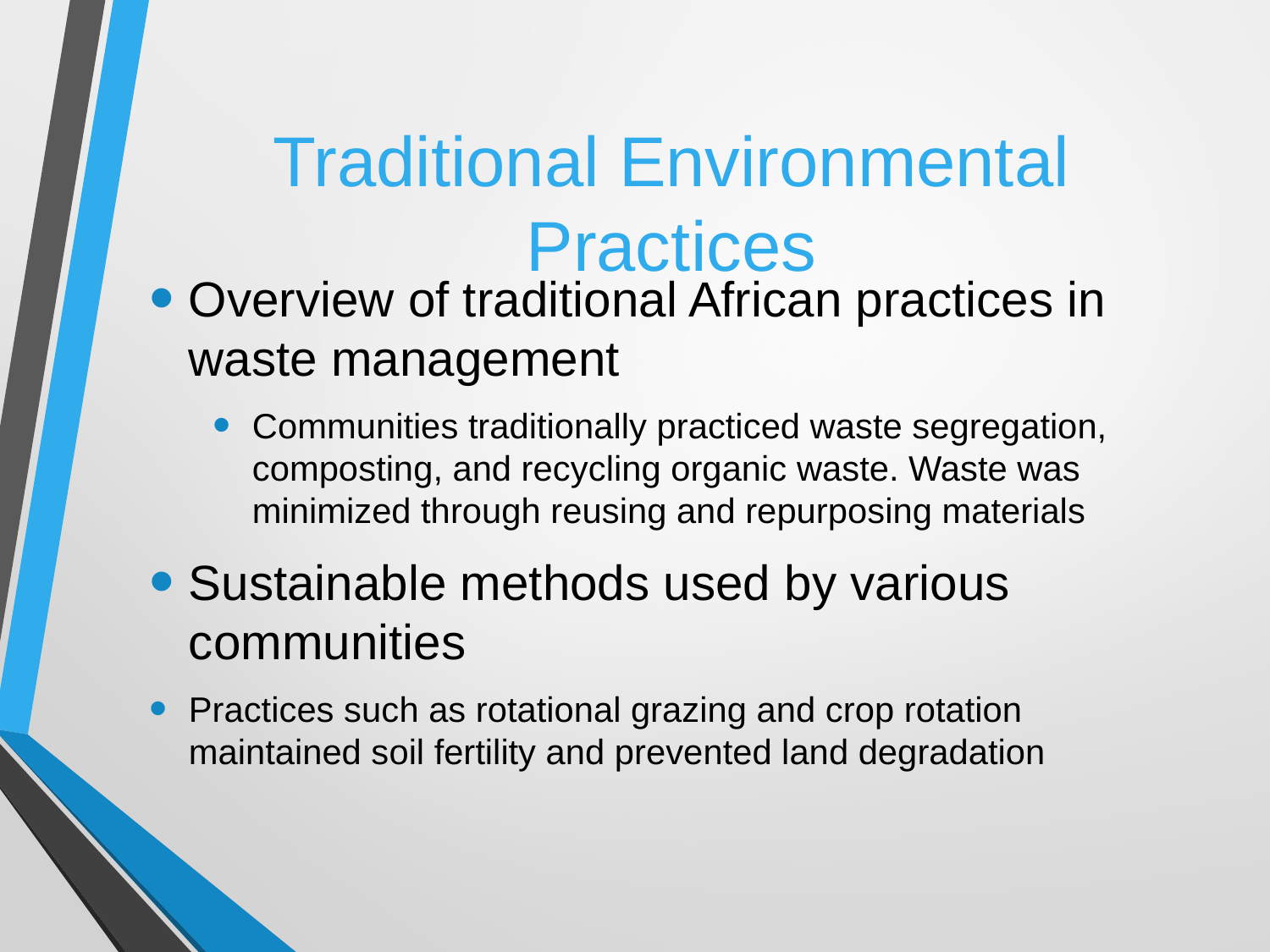

# Traditional Environmental Practices
Overview of traditional African practices in waste management
Communities traditionally practiced waste segregation, composting, and recycling organic waste. Waste was minimized through reusing and repurposing materials
Sustainable methods used by various communities
Practices such as rotational grazing and crop rotation maintained soil fertility and prevented land degradation